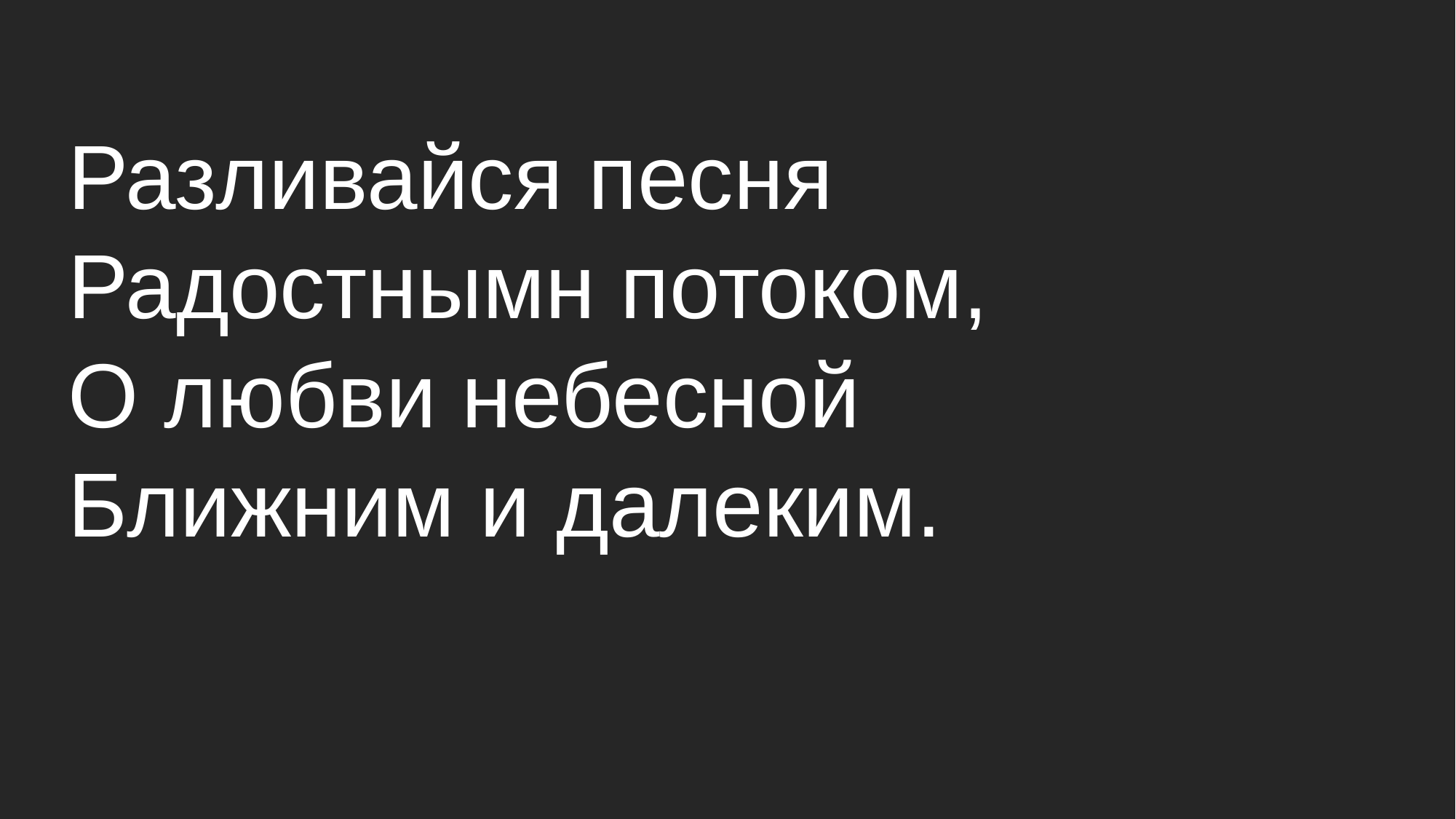

Разливайся песня
Радостнымн потоком,
О любви небесной
Ближним и далеким.